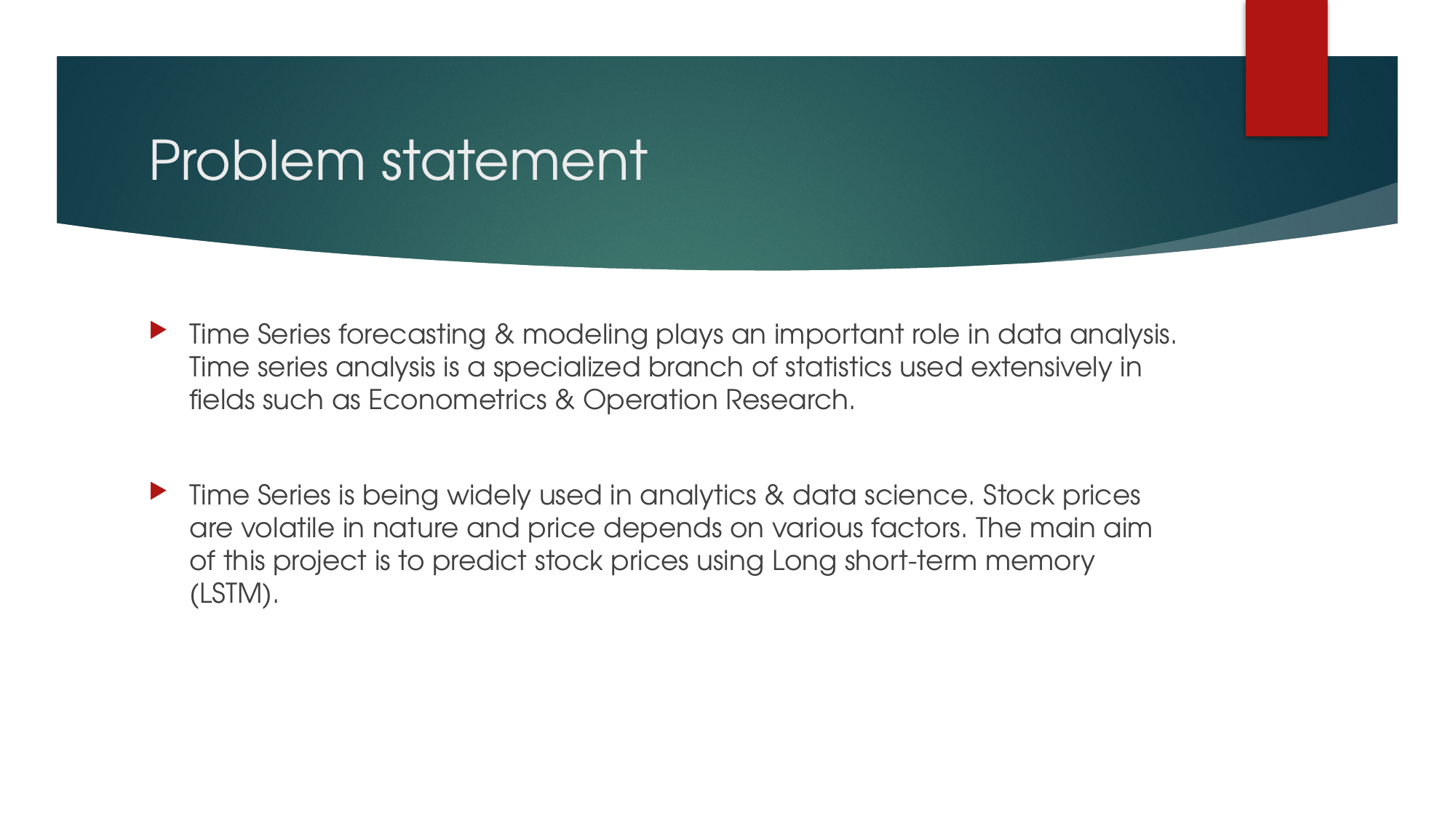

# Problem statement
Time Series forecasting & modeling plays an important role in data analysis. Time series analysis is a specialized branch of statistics used extensively in fields such as Econometrics & Operation Research.

Time Series is being widely used in analytics & data science. Stock prices are volatile in nature and price depends on various factors. The main aim of this project is to predict stock prices using Long short-term memory (LSTM).